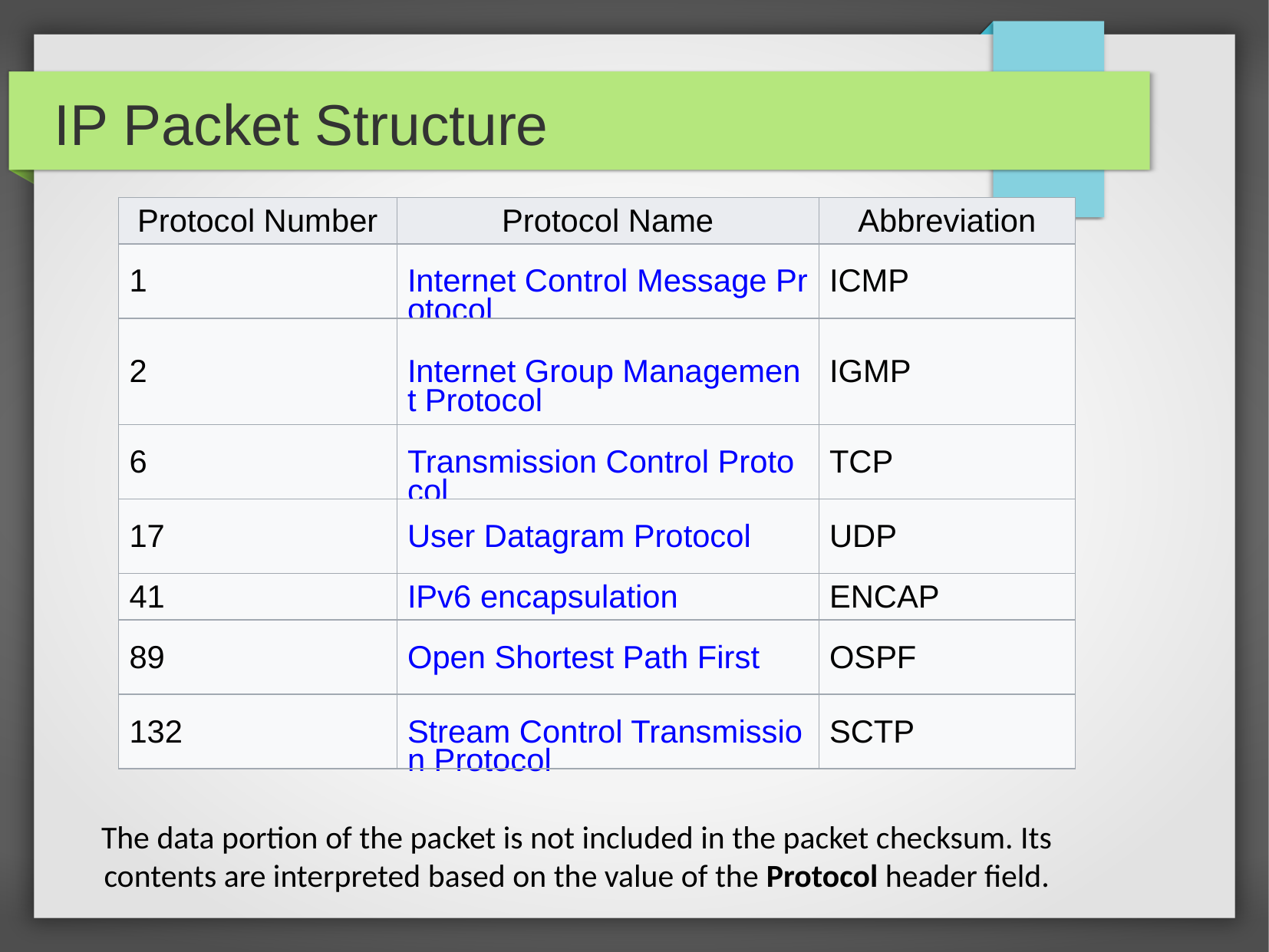

IP Packet Structure
| Protocol Number | Protocol Name | Abbreviation |
| --- | --- | --- |
| 1 | Internet Control Message Protocol | ICMP |
| 2 | Internet Group Management Protocol | IGMP |
| 6 | Transmission Control Protocol | TCP |
| 17 | User Datagram Protocol | UDP |
| 41 | IPv6 encapsulation | ENCAP |
| 89 | Open Shortest Path First | OSPF |
| 132 | Stream Control Transmission Protocol | SCTP |
The data portion of the packet is not included in the packet checksum. Its contents are interpreted based on the value of the Protocol header field.